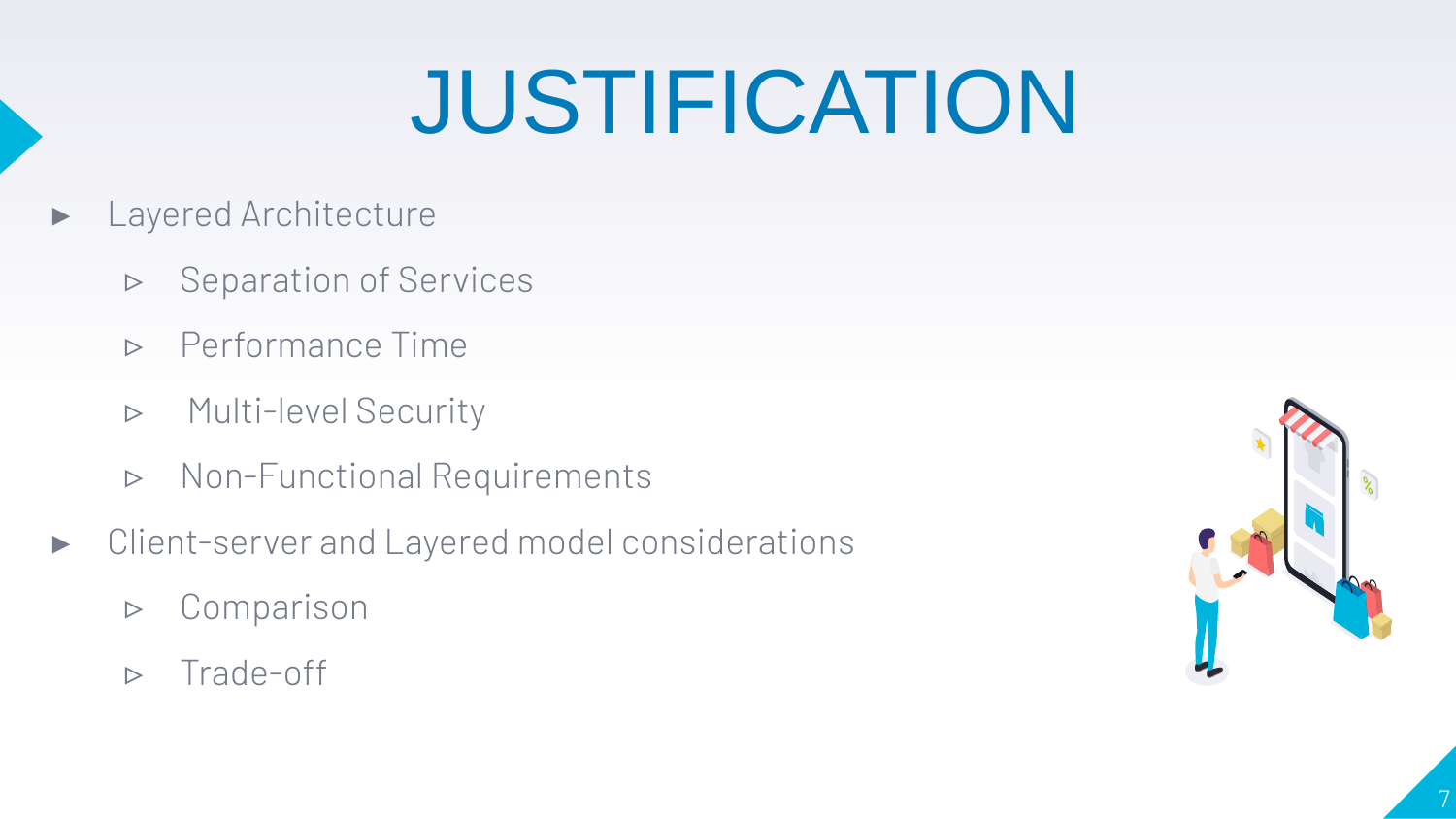

# JUSTIFICATION
Layered Architecture
Separation of Services
Performance Time
 Multi-level Security
Non-Functional Requirements
Client-server and Layered model considerations
Comparison
Trade-off

7